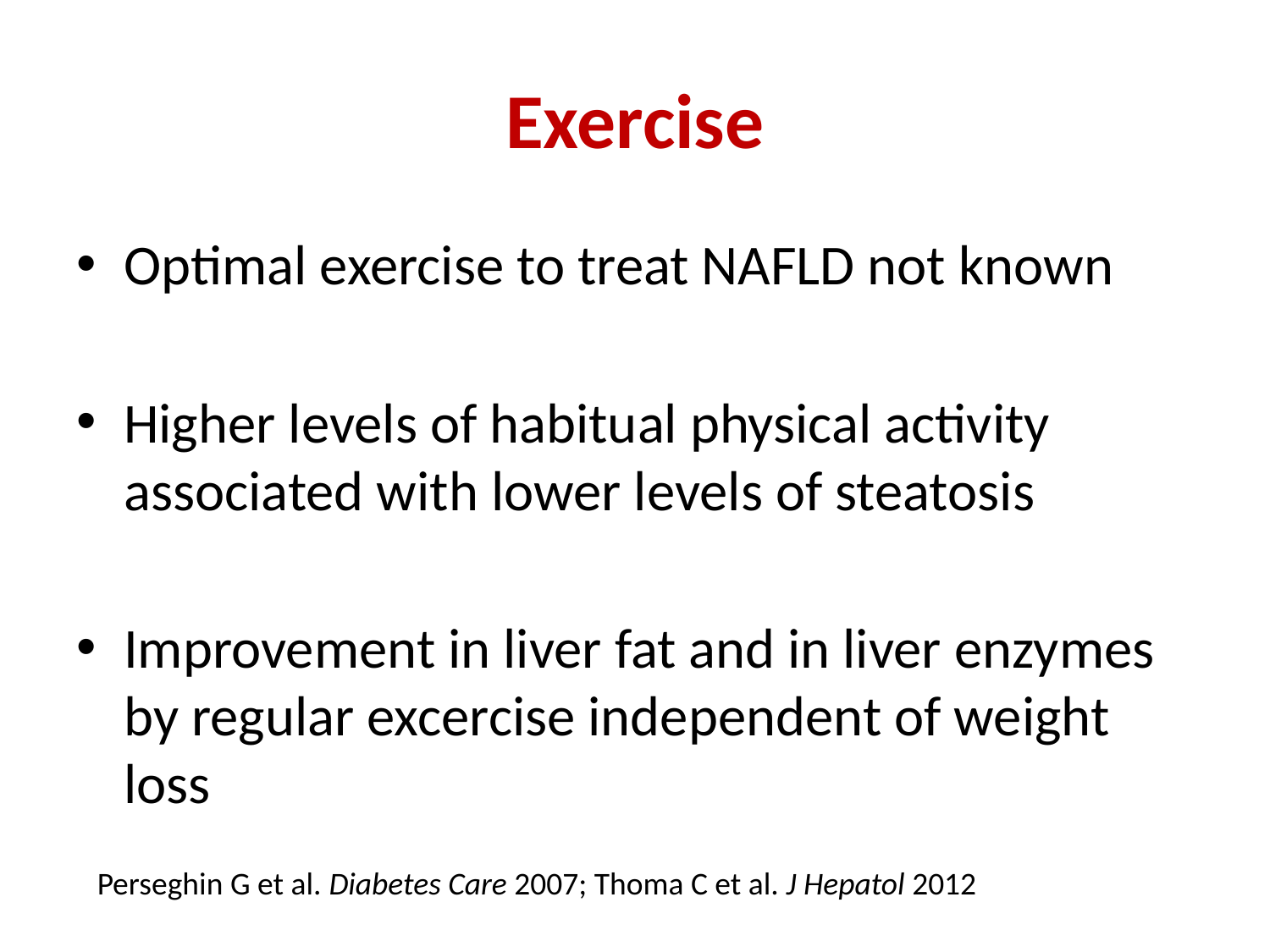

# Exercise
Optimal exercise to treat NAFLD not known

Higher levels of habitual physical activity associated with lower levels of steatosis

Improvement in liver fat and in liver enzymes by regular excercise independent of weight loss

Perseghin G et al. Diabetes Care 2007; Thoma C et al. J Hepatol 2012